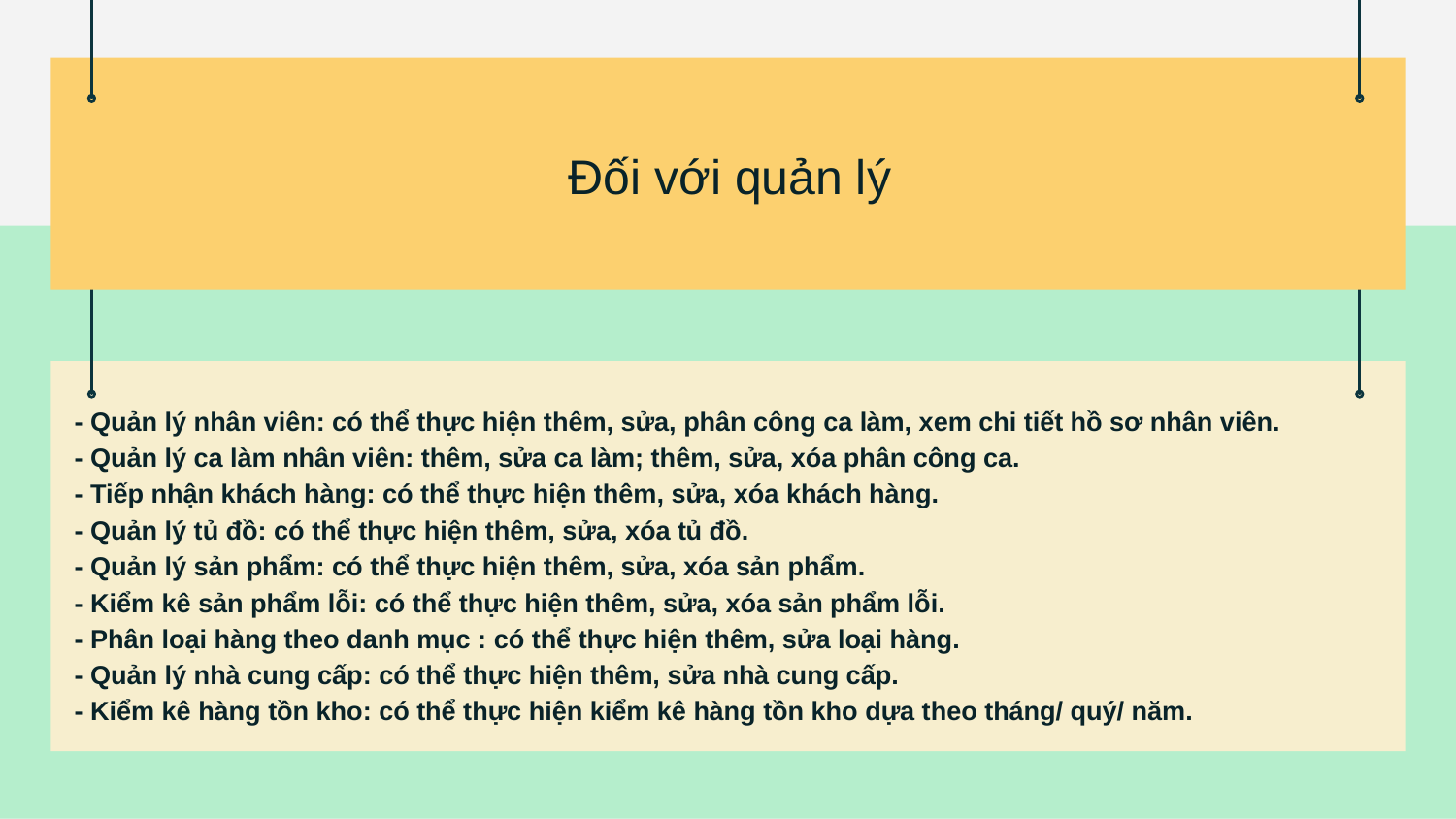

# Đối với quản lý
- Quản lý nhân viên: có thể thực hiện thêm, sửa, phân công ca làm, xem chi tiết hồ sơ nhân viên.
- Quản lý ca làm nhân viên: thêm, sửa ca làm; thêm, sửa, xóa phân công ca.
- Tiếp nhận khách hàng: có thể thực hiện thêm, sửa, xóa khách hàng.
- Quản lý tủ đồ: có thể thực hiện thêm, sửa, xóa tủ đồ.
- Quản lý sản phẩm: có thể thực hiện thêm, sửa, xóa sản phẩm.
- Kiểm kê sản phẩm lỗi: có thể thực hiện thêm, sửa, xóa sản phẩm lỗi.
- Phân loại hàng theo danh mục : có thể thực hiện thêm, sửa loại hàng.
- Quản lý nhà cung cấp: có thể thực hiện thêm, sửa nhà cung cấp.
- Kiểm kê hàng tồn kho: có thể thực hiện kiểm kê hàng tồn kho dựa theo tháng/ quý/ năm.